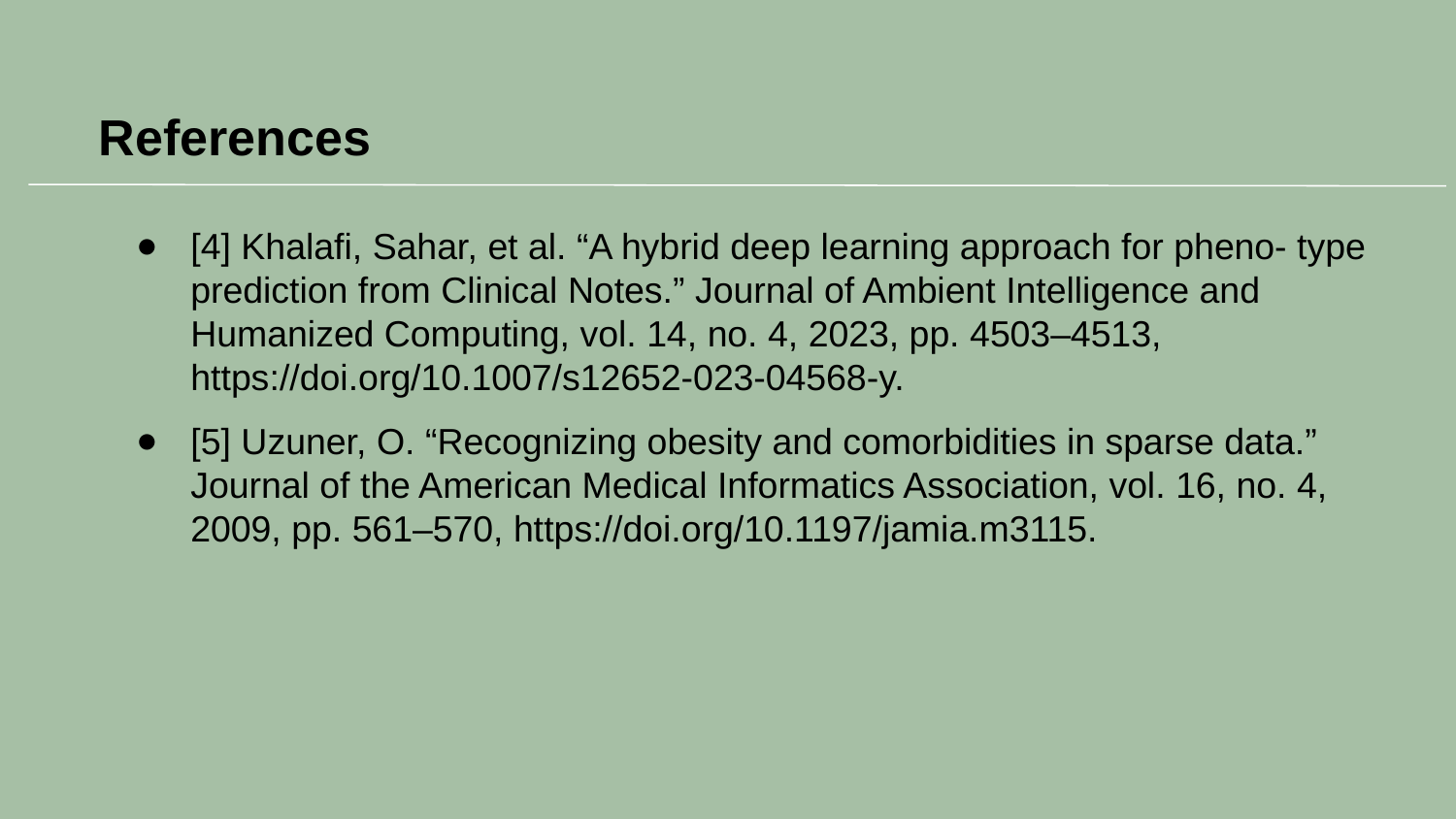

# References
[4] Khalafi, Sahar, et al. “A hybrid deep learning approach for pheno- type prediction from Clinical Notes.” Journal of Ambient Intelligence and Humanized Computing, vol. 14, no. 4, 2023, pp. 4503–4513, https://doi.org/10.1007/s12652-023-04568-y.
[5] Uzuner, O. “Recognizing obesity and comorbidities in sparse data.” Journal of the American Medical Informatics Association, vol. 16, no. 4, 2009, pp. 561–570, https://doi.org/10.1197/jamia.m3115.